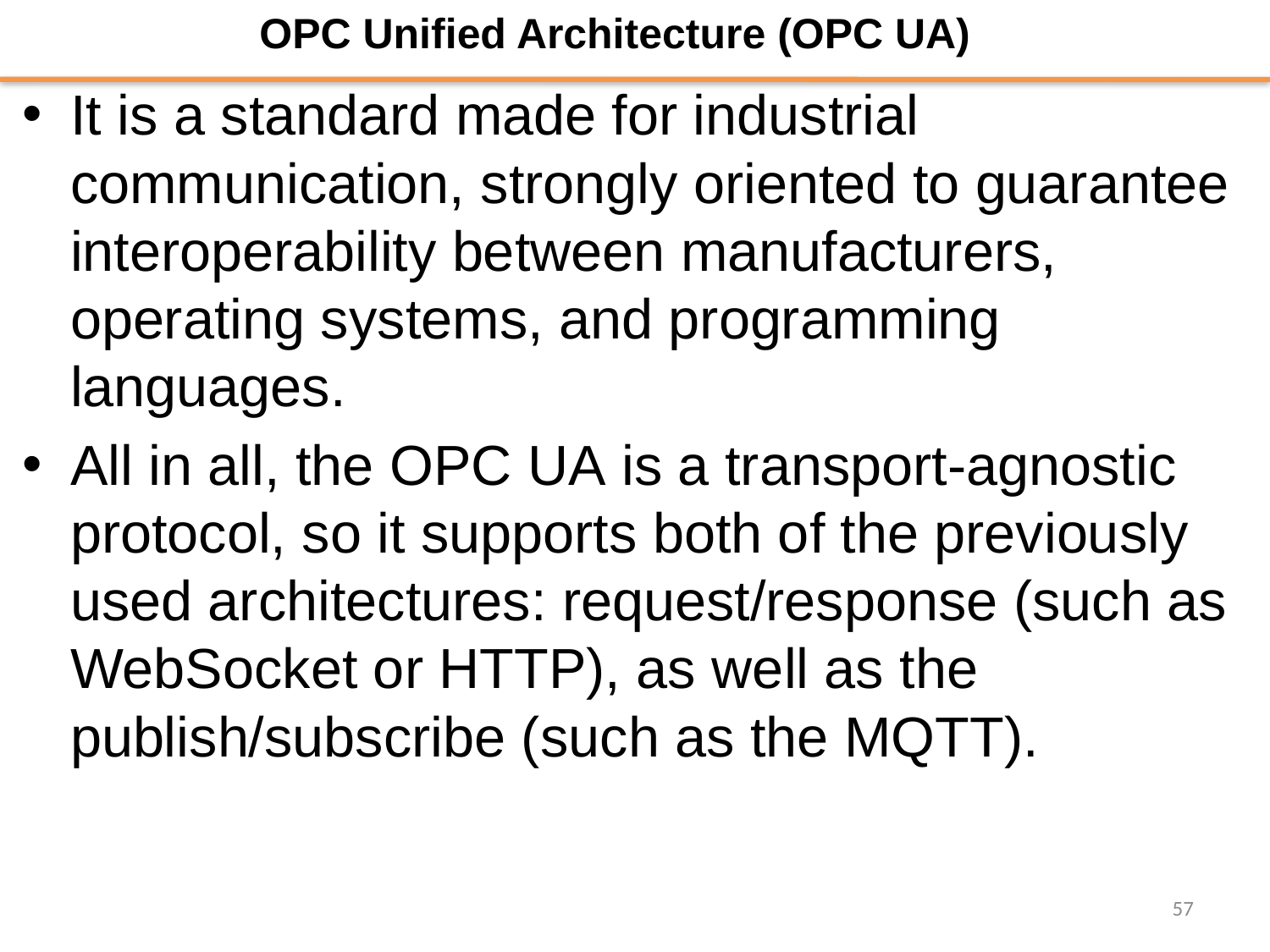

OPC Unified Architecture (OPC UA)

It is a standard made for industrial communication, strongly oriented to guarantee interoperability between manufacturers, operating systems, and programming languages.
All in all, the OPC UA is a transport-agnostic protocol, so it supports both of the previously used architectures: request/response (such as WebSocket or HTTP), as well as the publish/subscribe (such as the MQTT).

57